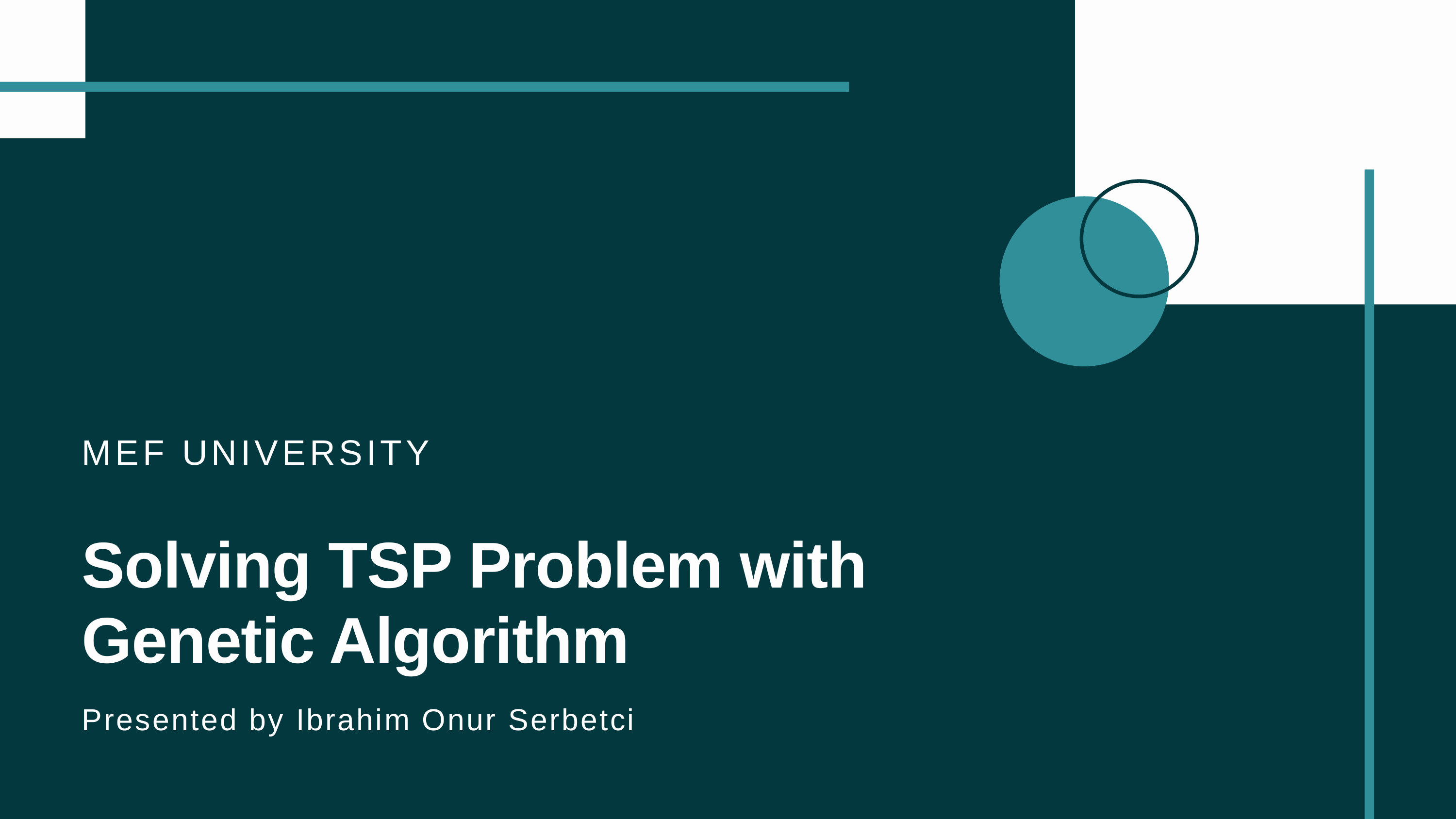

MEF UNIVERSITY
Solving TSP Problem with Genetic Algorithm
Presented by Ibrahim Onur Serbetci